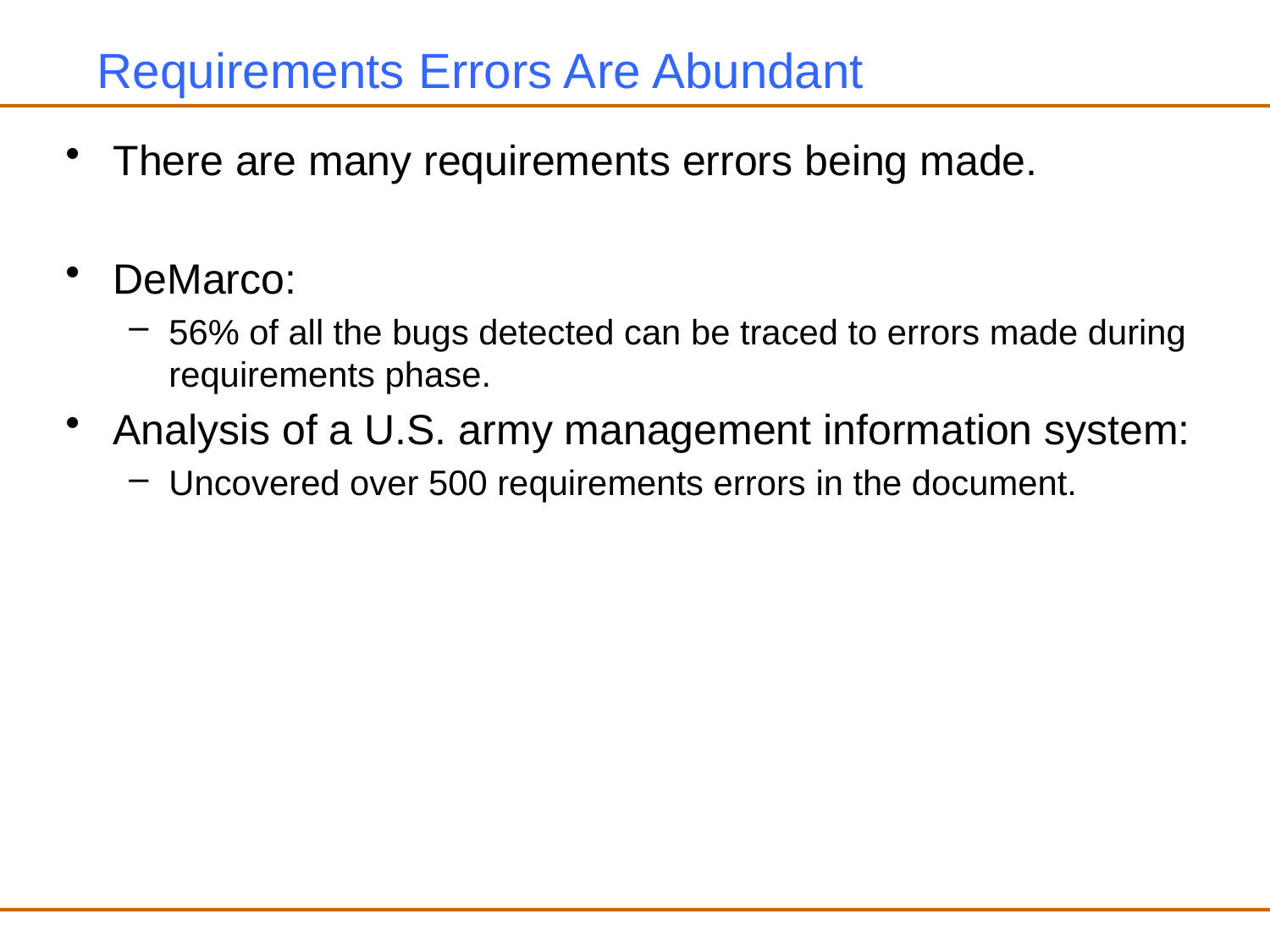

# Requirements Errors Are Abundant
There are many requirements errors being made.

DeMarco:
56% of all the bugs detected can be traced to errors made during requirements phase.
Analysis of a U.S. army management information system:
Uncovered over 500 requirements errors in the document.